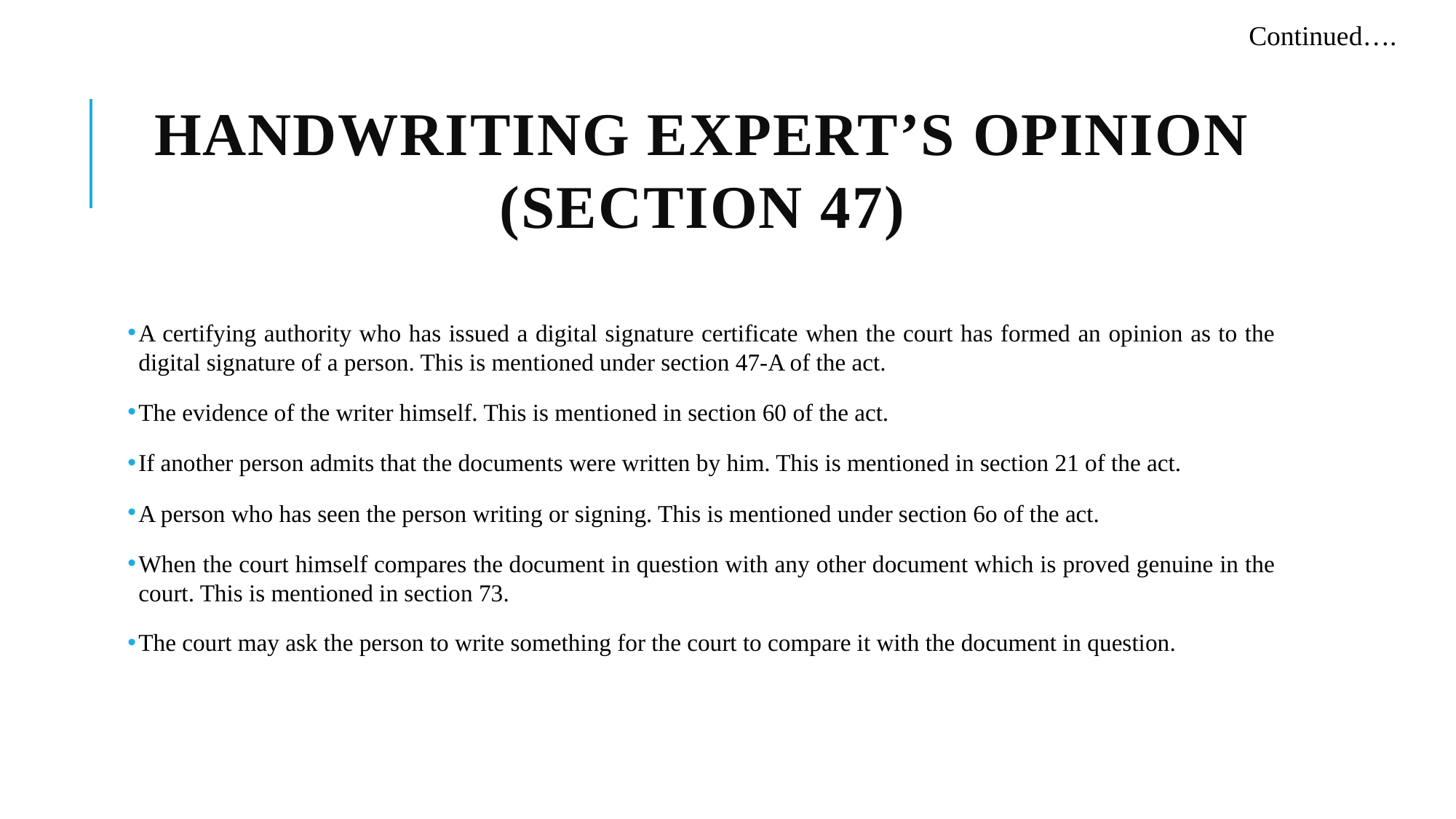

Continued….
# Handwriting expert’s opinion (Section 47)
A certifying authority who has issued a digital signature certificate when the court has formed an opinion as to the digital signature of a person. This is mentioned under section 47-A of the act.
The evidence of the writer himself. This is mentioned in section 60 of the act.
If another person admits that the documents were written by him. This is mentioned in section 21 of the act.
A person who has seen the person writing or signing. This is mentioned under section 6o of the act.
When the court himself compares the document in question with any other document which is proved genuine in the court. This is mentioned in section 73.
The court may ask the person to write something for the court to compare it with the document in question.